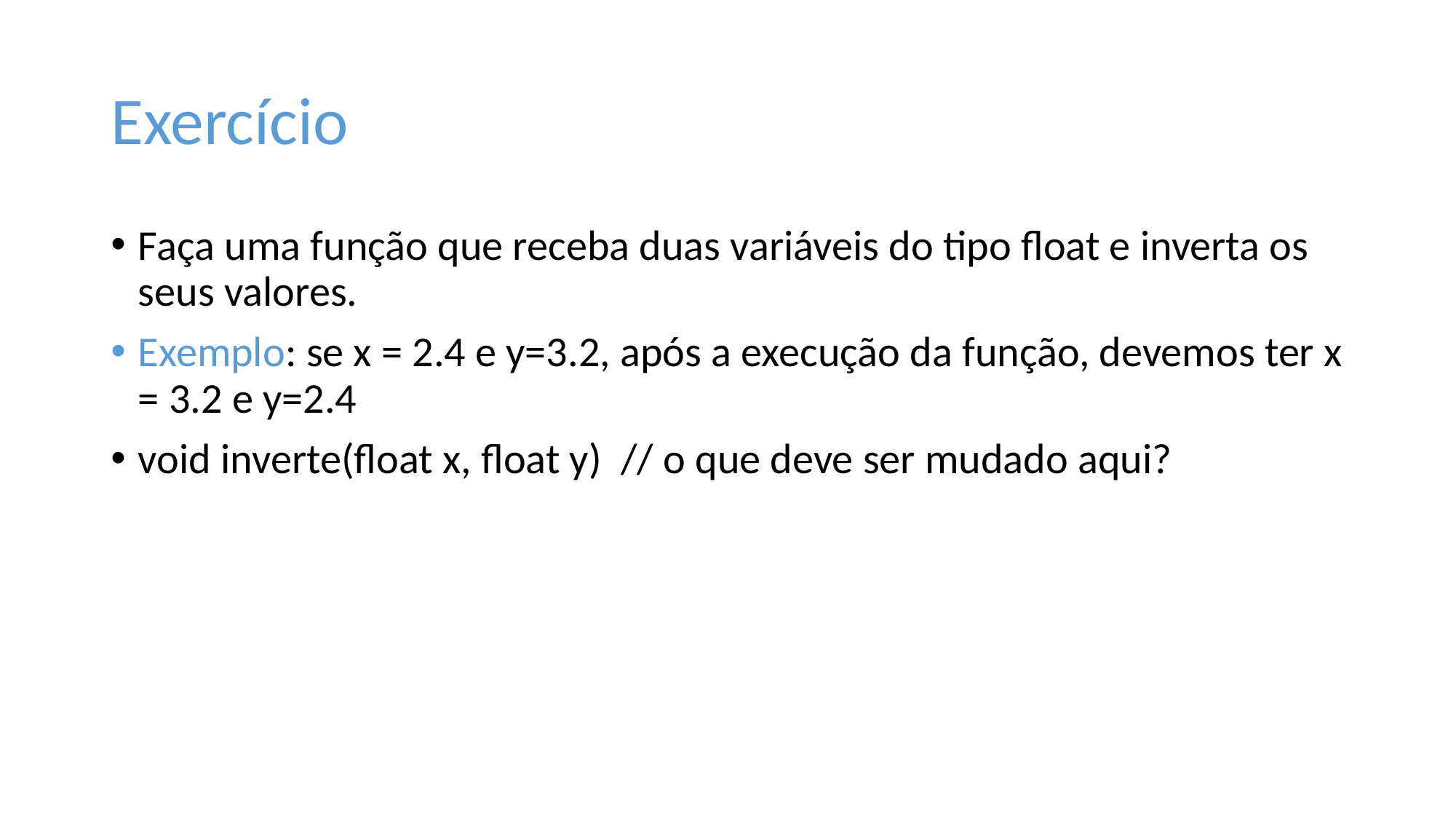

# Exercício
Faça uma função que receba duas variáveis do tipo float e inverta os seus valores.
Exemplo: se x = 2.4 e y=3.2, após a execução da função, devemos ter x = 3.2 e y=2.4
void inverte(float x, float y)  // o que deve ser mudado aqui?